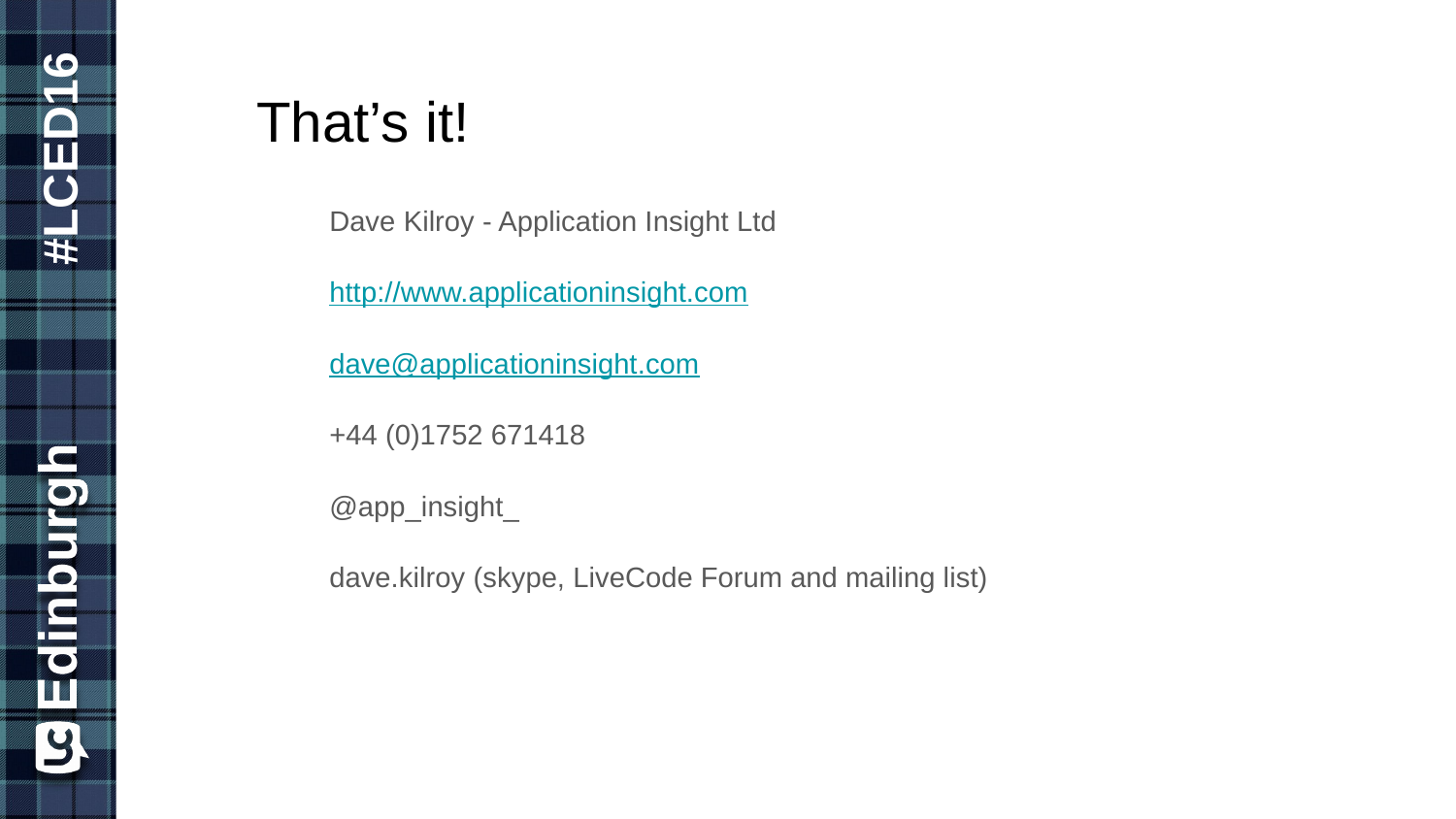

# That’s it!
Dave Kilroy - Application Insight Ltd
http://www.applicationinsight.com
dave@applicationinsight.com
+44 (0)1752 671418
@app_insight_
dave.kilroy (skype, LiveCode Forum and mailing list)